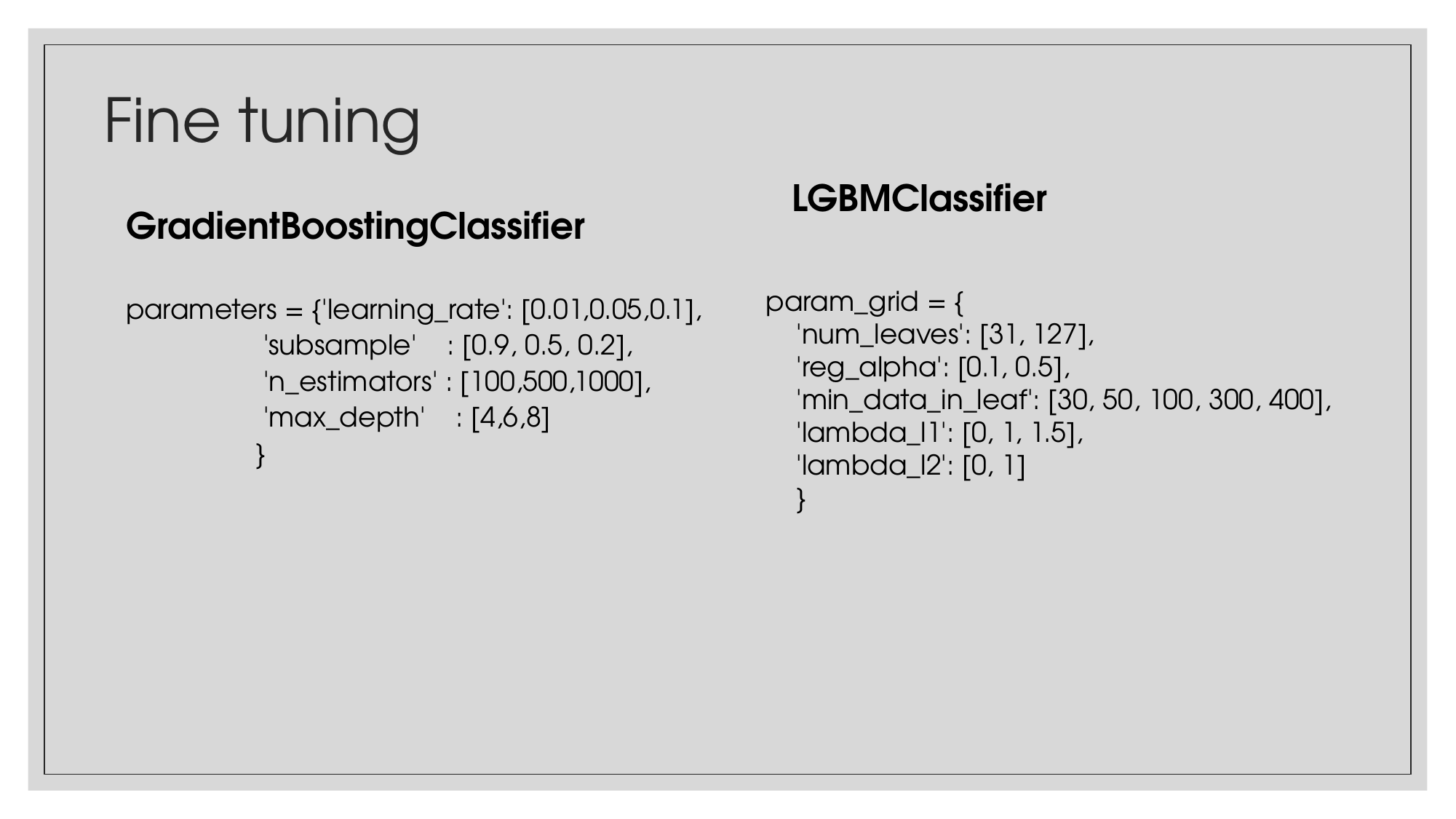

# Fine tuning
LGBMClassifier
GradientBoostingClassifier
param_grid = {
    'num_leaves': [31, 127],
    'reg_alpha': [0.1, 0.5],
    'min_data_in_leaf': [30, 50, 100, 300, 400],
    'lambda_l1': [0, 1, 1.5],
    'lambda_l2': [0, 1]
    }
parameters = {'learning_rate': [0.01,0.05,0.1],
                  'subsample'    : [0.9, 0.5, 0.2],
                  'n_estimators' : [100,500,1000],
                  'max_depth'    : [4,6,8]
                 }